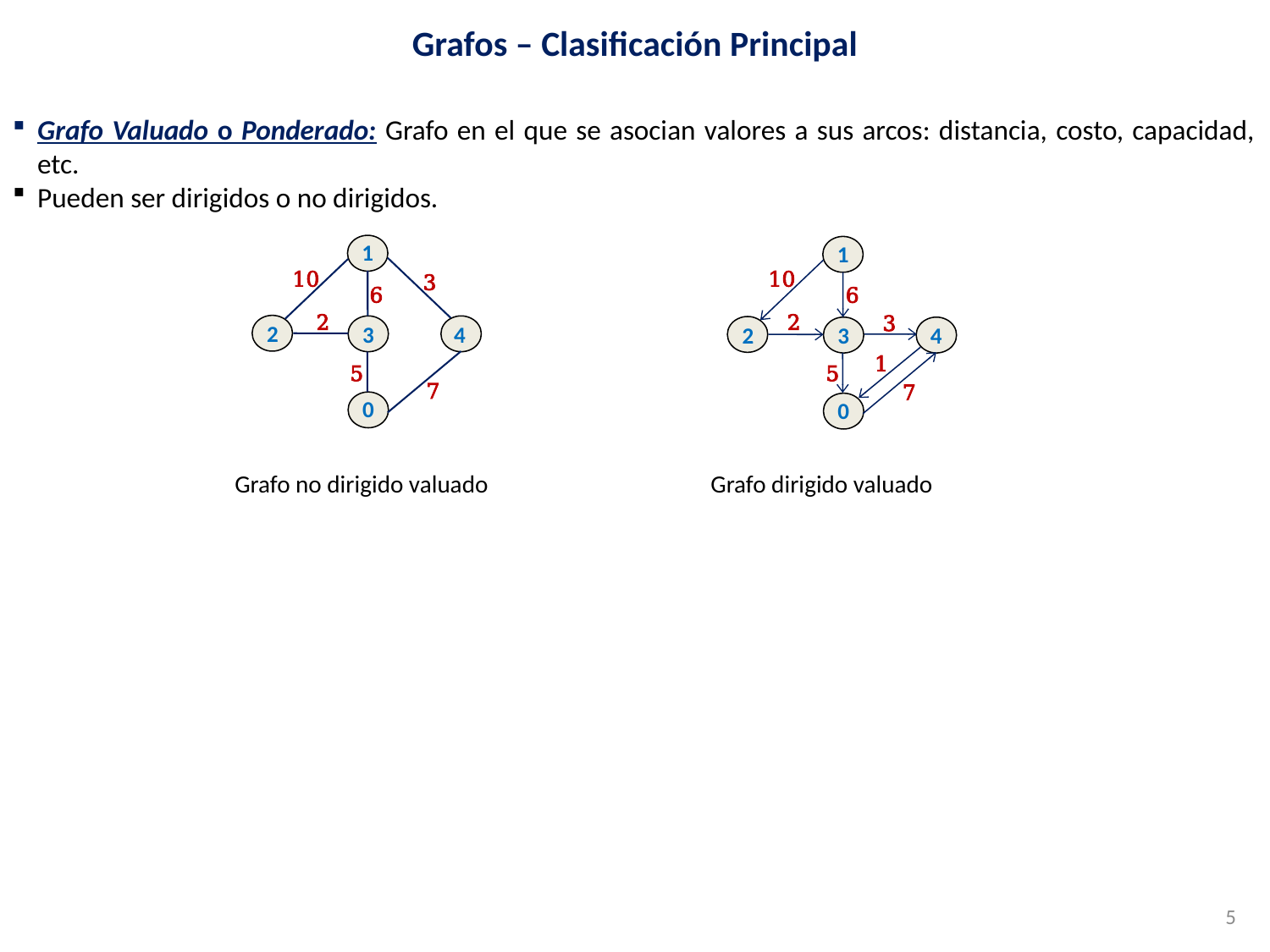

# Grafos – Clasificación Principal
Grafo Valuado o Ponderado: Grafo en el que se asocian valores a sus arcos: distancia, costo, capacidad, etc.
Pueden ser dirigidos o no dirigidos.
1

10
3

6
2
2

3

4

5
7
0

1

10

6
2
3
2

3

4

1

5
7
0

Grafo dirigido valuado
Grafo no dirigido valuado
5